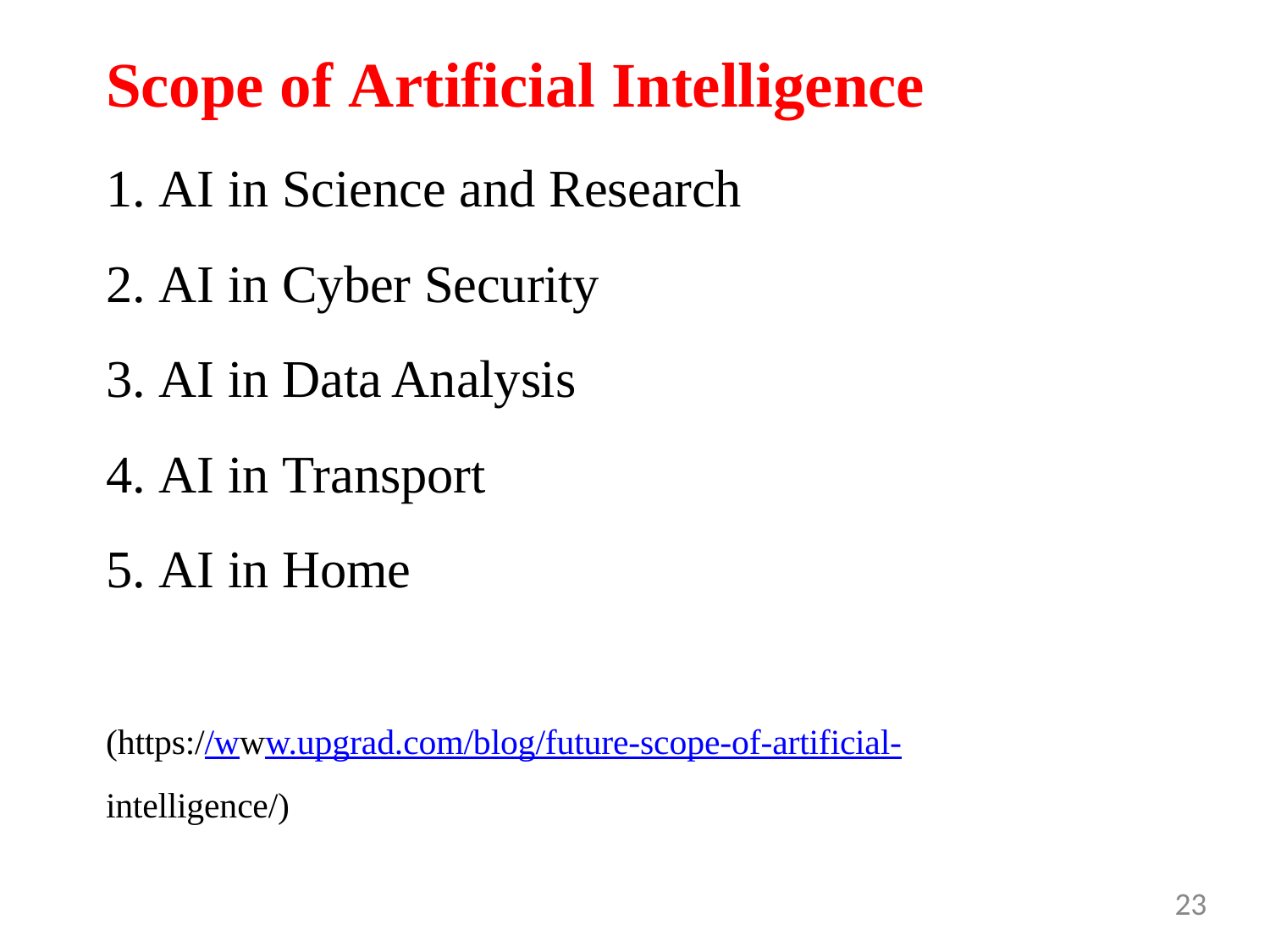

# Scope of Artificial Intelligence
AI in Science and Research
AI in Cyber Security
AI in Data Analysis
AI in Transport
AI in Home
(https://www.upgrad.com/blog/future-scope-of-artificial-
intelligence/)
23